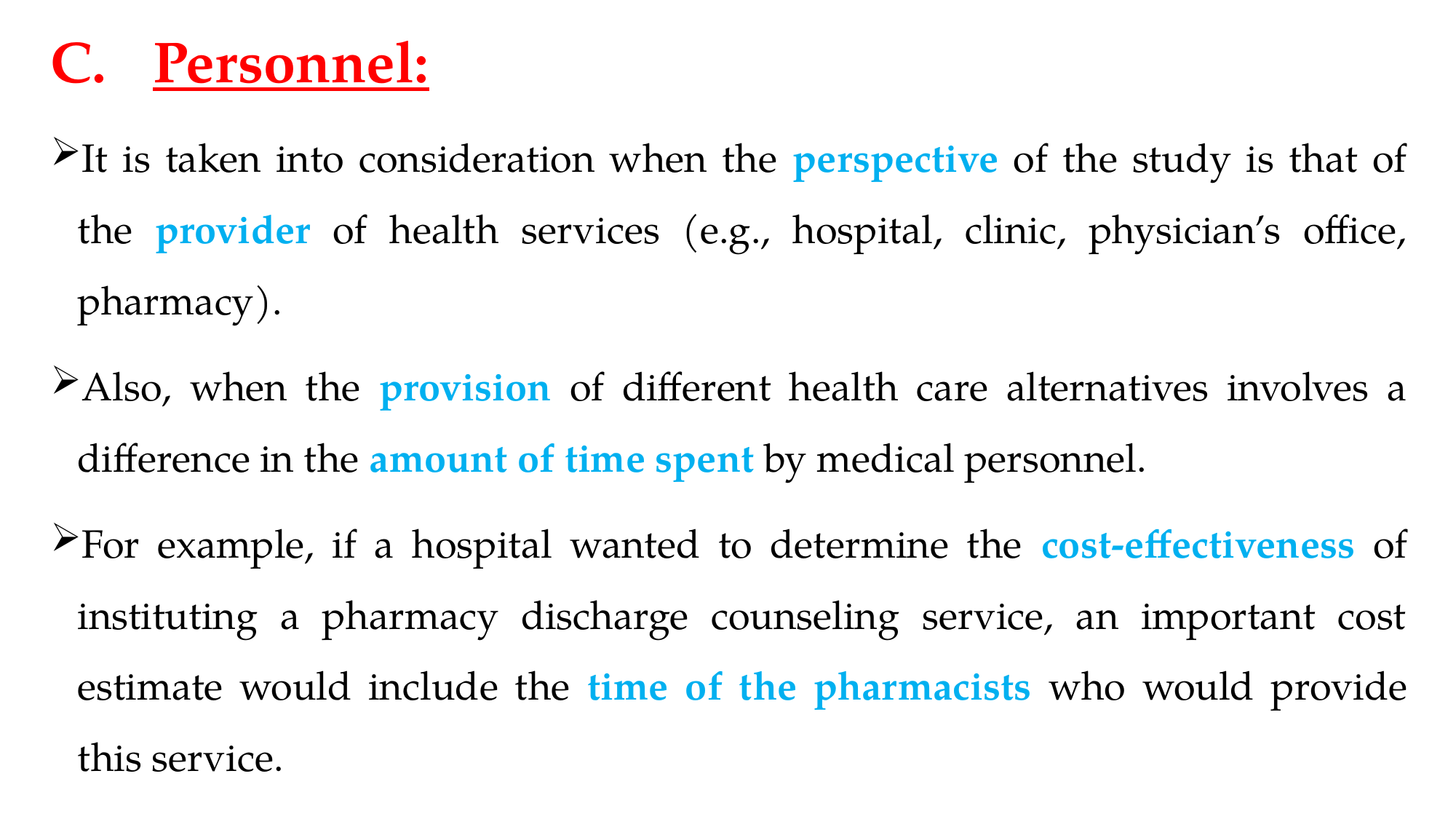

Personnel:
It is taken into consideration when the perspective of the study is that of the provider of health services (e.g., hospital, clinic, physician’s office, pharmacy).
Also, when the provision of different health care alternatives involves a difference in the amount of time spent by medical personnel.
For example, if a hospital wanted to determine the cost-effectiveness of instituting a pharmacy discharge counseling service, an important cost estimate would include the time of the pharmacists who would provide this service.